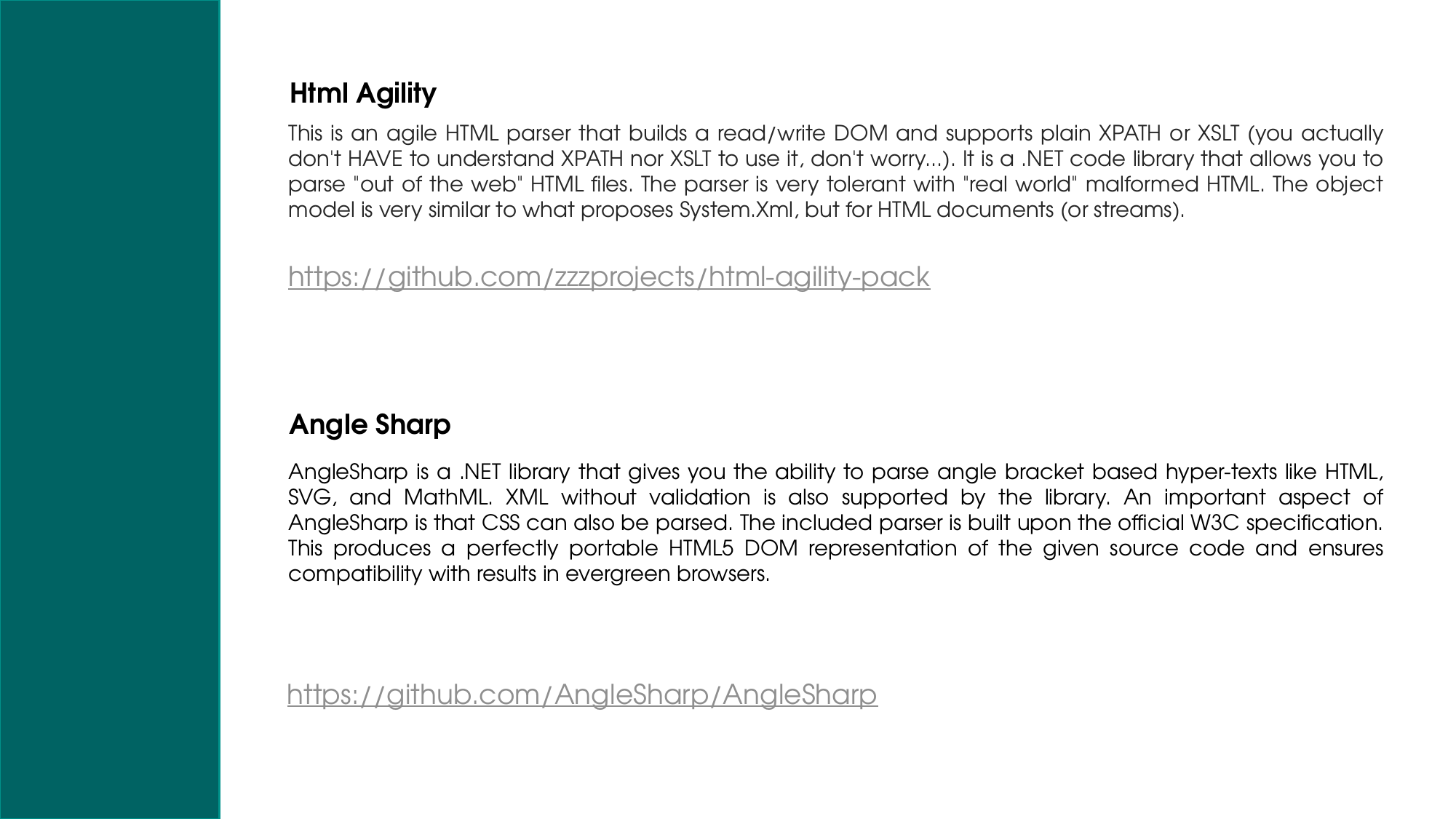

Html Agility
This is an agile HTML parser that builds a read/write DOM and supports plain XPATH or XSLT (you actually don't HAVE to understand XPATH nor XSLT to use it, don't worry...). It is a .NET code library that allows you to parse "out of the web" HTML files. The parser is very tolerant with "real world" malformed HTML. The object model is very similar to what proposes System.Xml, but for HTML documents (or streams).
https://github.com/zzzprojects/html-agility-pack
Angle Sharp
AngleSharp is a .NET library that gives you the ability to parse angle bracket based hyper-texts like HTML, SVG, and MathML. XML without validation is also supported by the library. An important aspect of AngleSharp is that CSS can also be parsed. The included parser is built upon the official W3C specification. This produces a perfectly portable HTML5 DOM representation of the given source code and ensures compatibility with results in evergreen browsers.
https://github.com/AngleSharp/AngleSharp